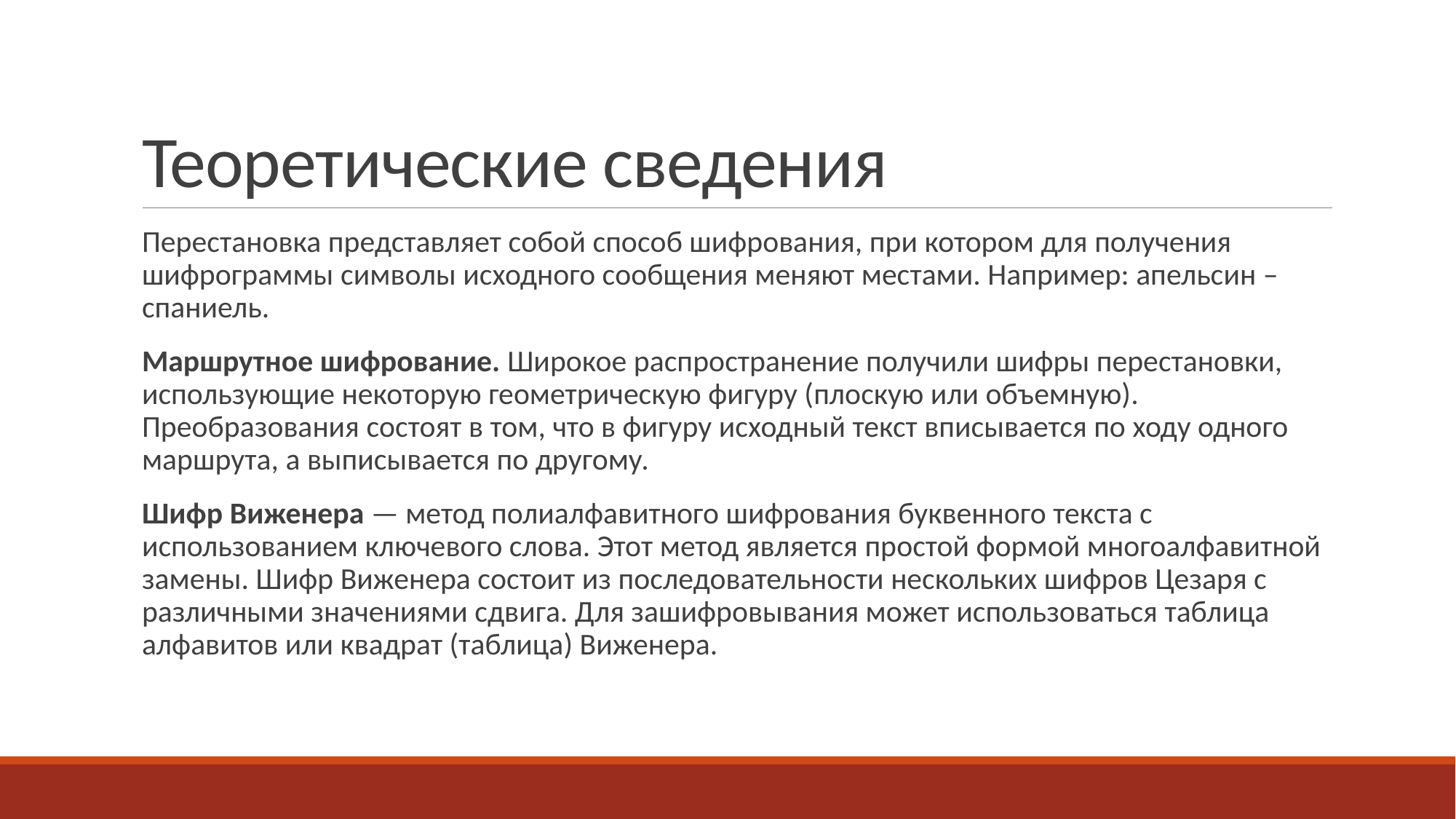

# Теоретические сведения
Перестановка представляет собой способ шифрования, при котором для получения шифрограммы символы исходного сообщения меняют местами. Например: апельсин – спаниель.
Маршрутное шифрование. Широкое распространение получили шифры перестановки, использующие некоторую геометрическую фигуру (плоскую или объемную). Преобразования состоят в том, что в фигуру исходный текст вписывается по ходу одного маршрута, а выписывается по другому.
Шифр Виженера — метод полиалфавитного шифрования буквенного текста с использованием ключевого слова. Этот метод является простой формой многоалфавитной замены. Шифр Виженера состоит из последовательности нескольких шифров Цезаря с различными значениями сдвига. Для зашифровывания может использоваться таблица алфавитов или квадрат (таблица) Виженера.